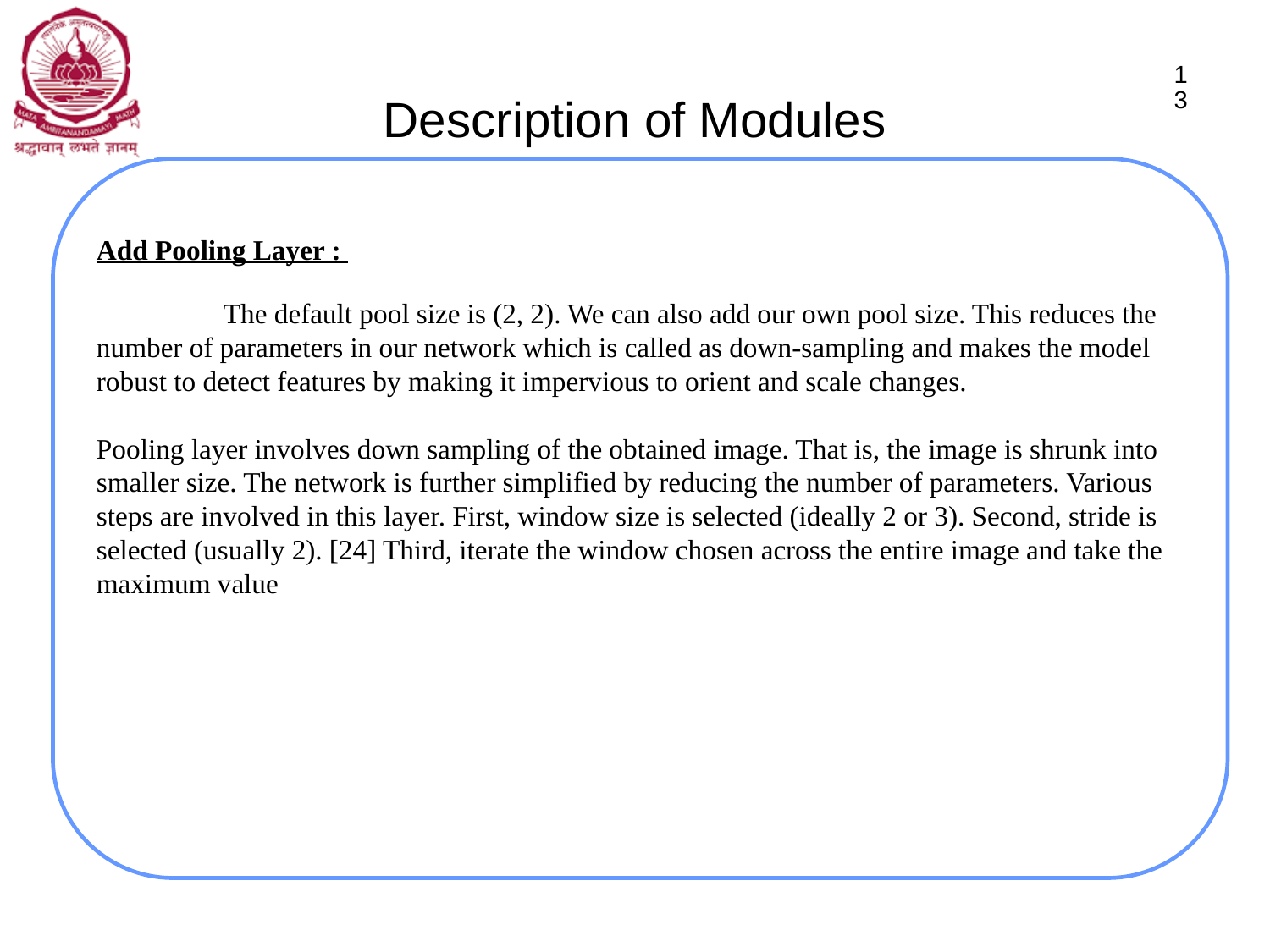

# Description of Modules
13

Add Pooling Layer :

	The default pool size is (2, 2). We can also add our own pool size. This reduces the number of parameters in our network which is called as down-sampling and makes the model robust to detect features by making it impervious to orient and scale changes.

Pooling layer involves down sampling of the obtained image. That is, the image is shrunk into smaller size. The network is further simplified by reducing the number of parameters. Various steps are involved in this layer. First, window size is selected (ideally 2 or 3). Second, stride is selected (usually 2). [24] Third, iterate the window chosen across the entire image and take the maximum value